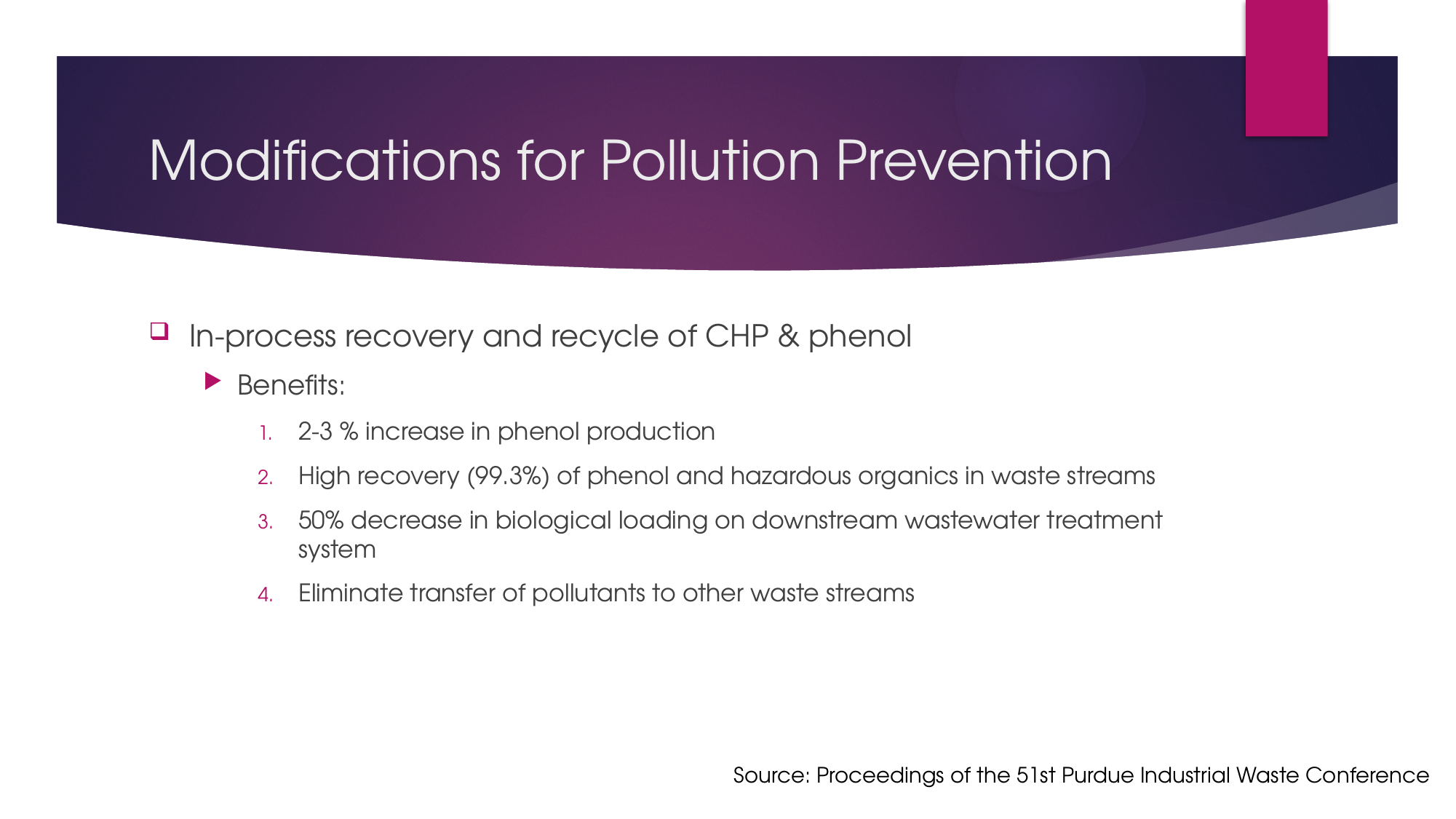

# Modifications for Pollution Prevention
In-process recovery and recycle of CHP & phenol
Benefits:
2-3 % increase in phenol production
High recovery (99.3%) of phenol and hazardous organics in waste streams
50% decrease in biological loading on downstream wastewater treatment system
Eliminate transfer of pollutants to other waste streams

Source: Proceedings of the 51st Purdue Industrial Waste Conference